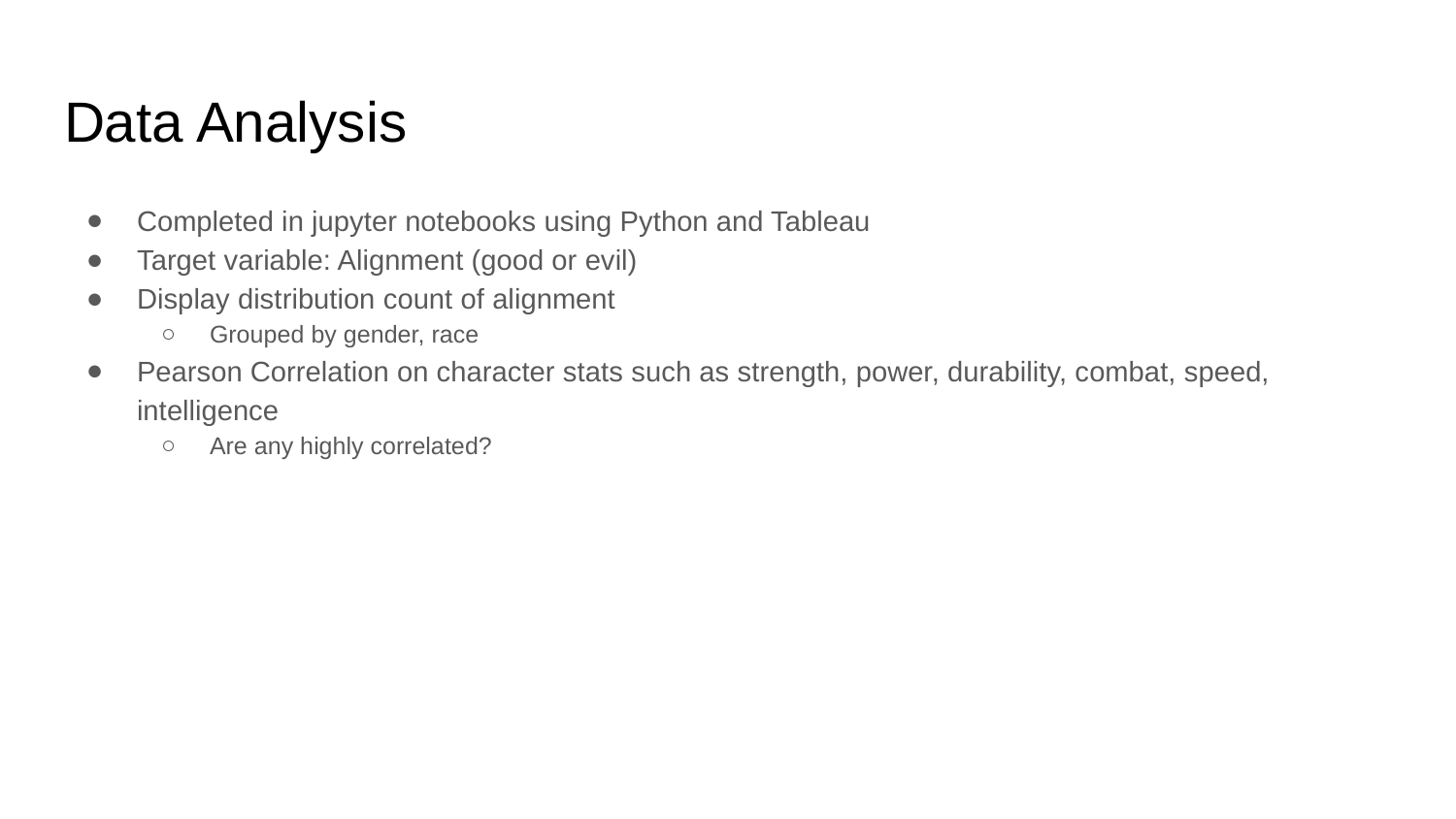

# Data Analysis
Completed in jupyter notebooks using Python and Tableau
Target variable: Alignment (good or evil)
Display distribution count of alignment
Grouped by gender, race
Pearson Correlation on character stats such as strength, power, durability, combat, speed, intelligence
Are any highly correlated?